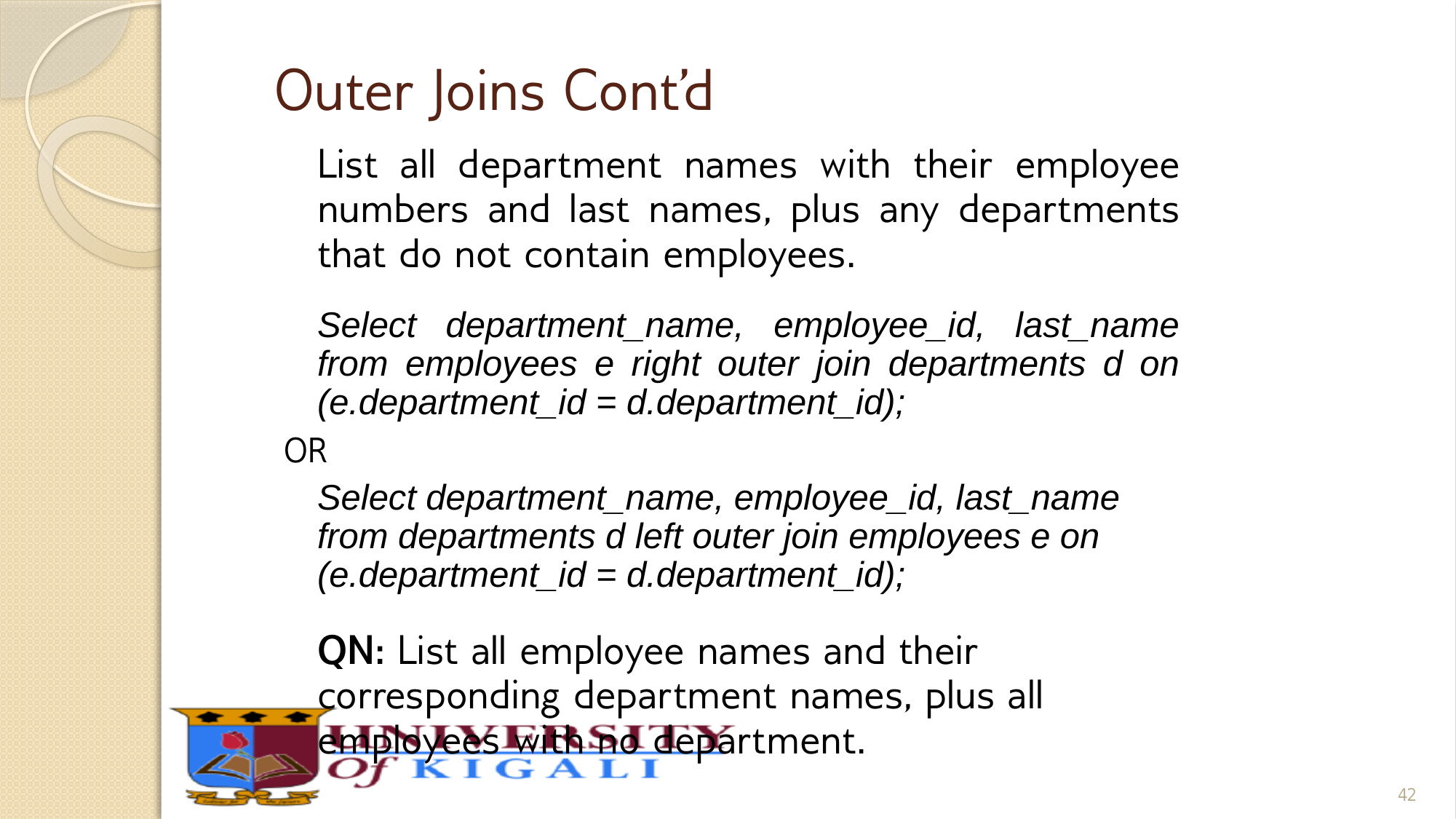

# Outer Joins Cont’d
	List all department names with their employee numbers and last names, plus any departments that do not contain employees.

	Select department_name, employee_id, last_name from employees e right outer join departments d on (e.department_id = d.department_id);
OR
	Select department_name, employee_id, last_name from departments d left outer join employees e on (e.department_id = d.department_id);

	QN: List all employee names and their corresponding department names, plus all employees with no department.
42